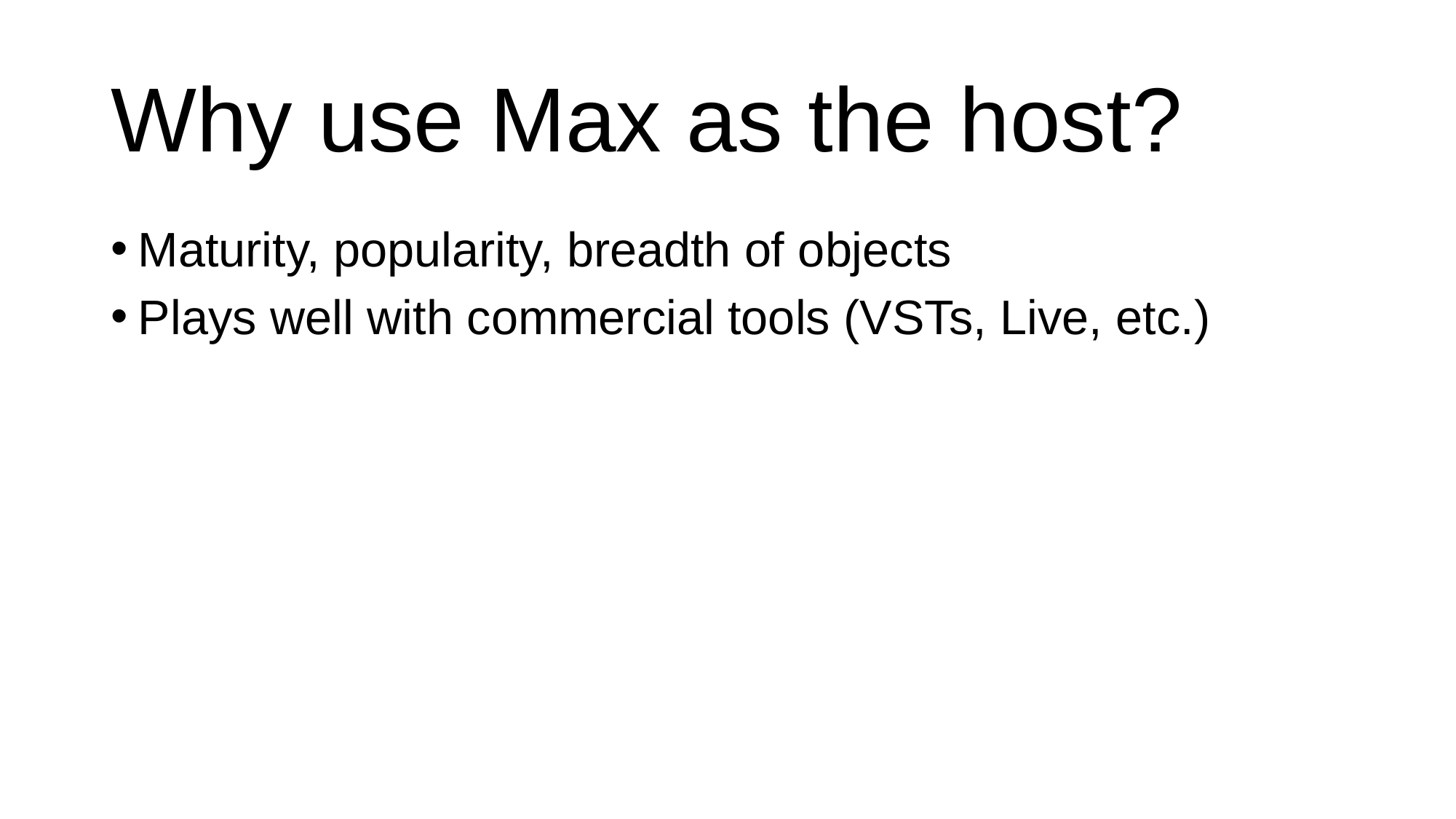

# Why use Max as the host?
Maturity, popularity, breadth of objects
Plays well with commercial tools (VSTs, Live, etc.)